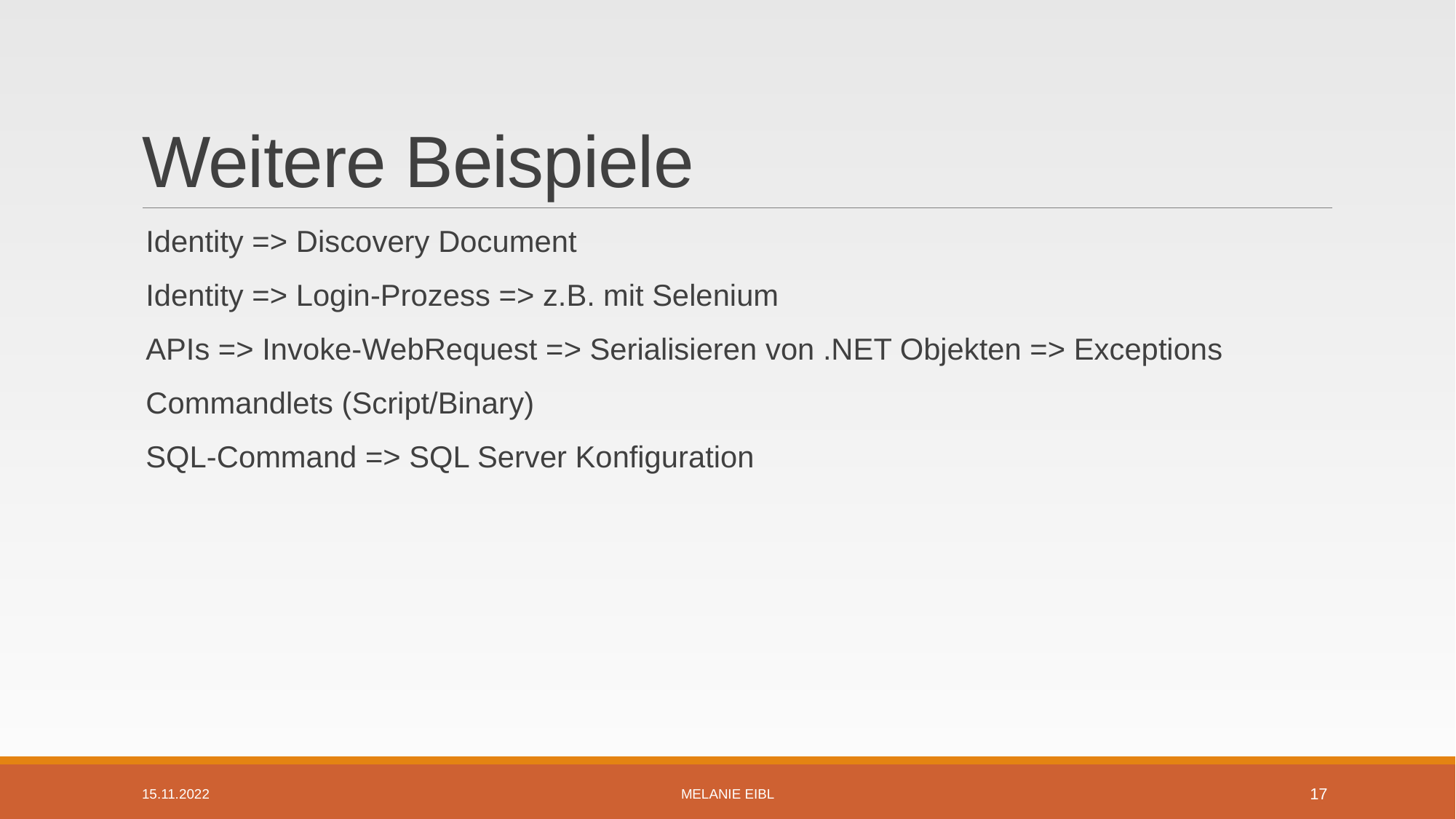

# Weitere Beispiele
Identity => Discovery Document
Identity => Login-Prozess => z.B. mit Selenium
APIs => Invoke-WebRequest => Serialisieren von .NET Objekten => Exceptions
Commandlets (Script/Binary)
SQL-Command => SQL Server Konfiguration

15.11.2022
Melanie Eibl
17